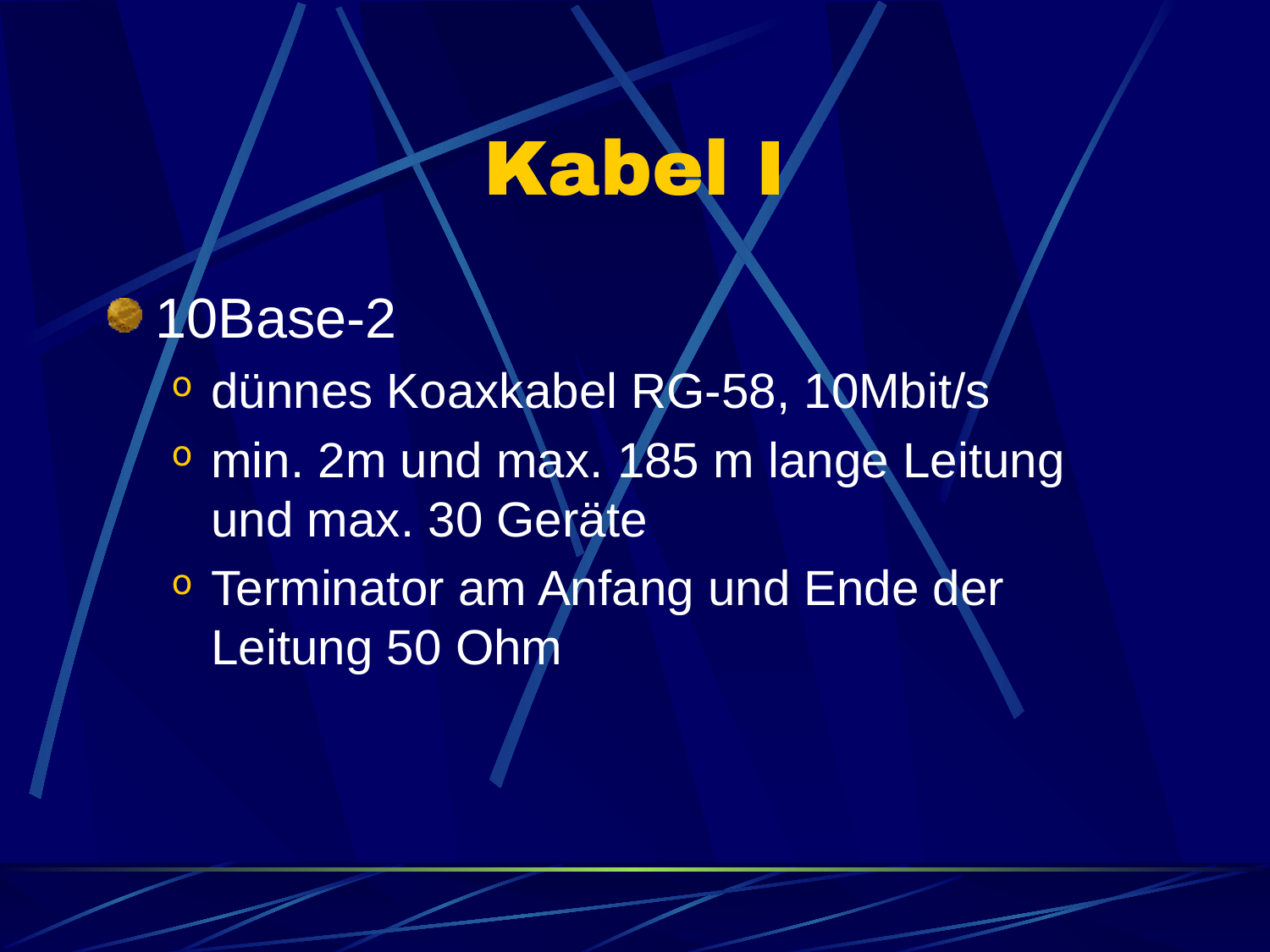

# Kabel I
10Base-2
dünnes Koaxkabel RG-58, 10Mbit/s
min. 2m und max. 185 m lange Leitung und max. 30 Geräte
Terminator am Anfang und Ende der Leitung 50 Ohm